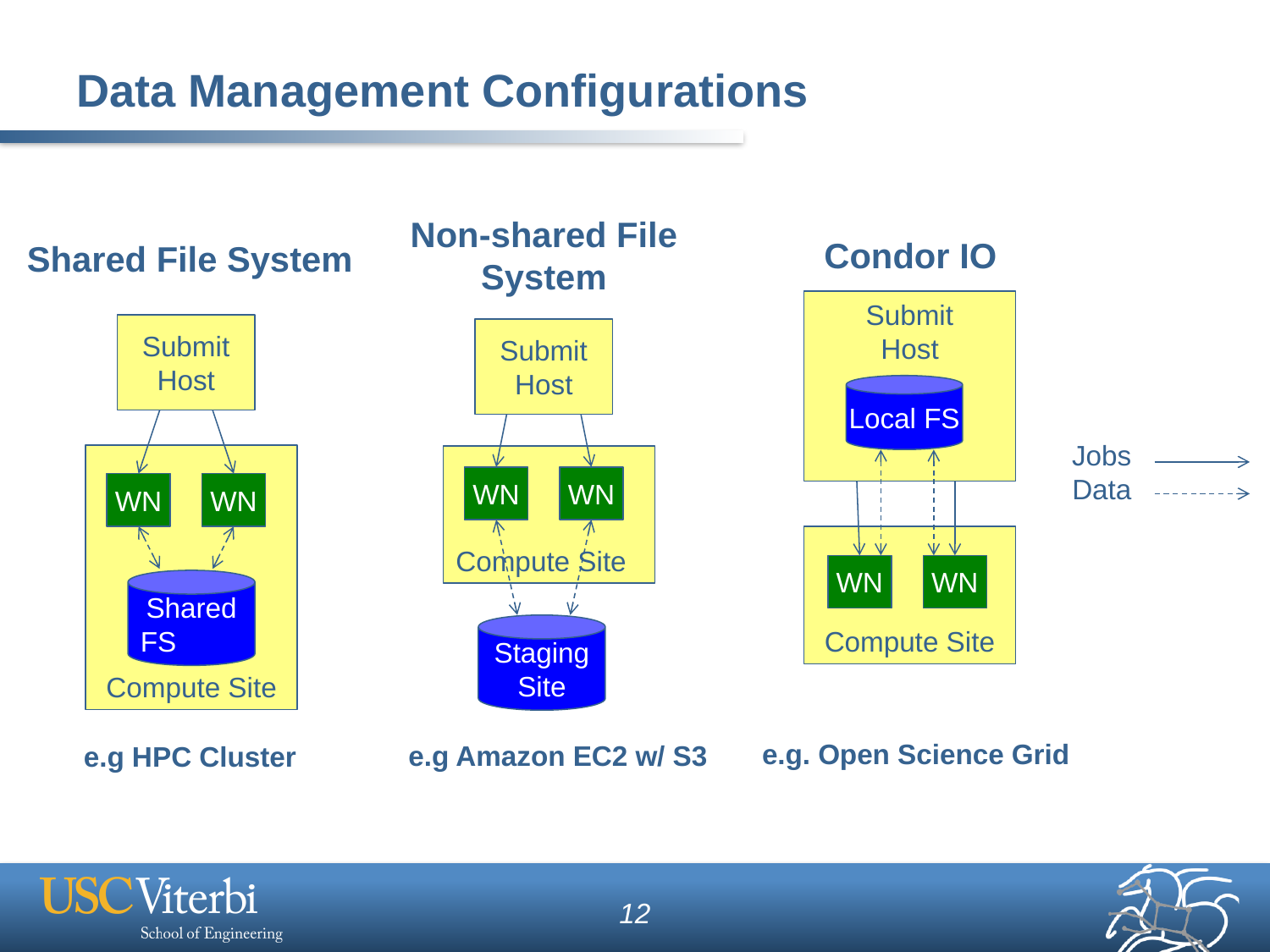

# Data Management Configurations
Non-shared File System
Condor IO
Shared File System
Submit
Host
Submit
Host
Submit
Host
Local FS
Jobs
Data
Compute Site
Compute Site
WN
WN
WN
WN
Compute Site
WN
WN
Shared
FS
Staging
Site
e.g. Open Science Grid
e.g Amazon EC2 w/ S3
e.g HPC Cluster